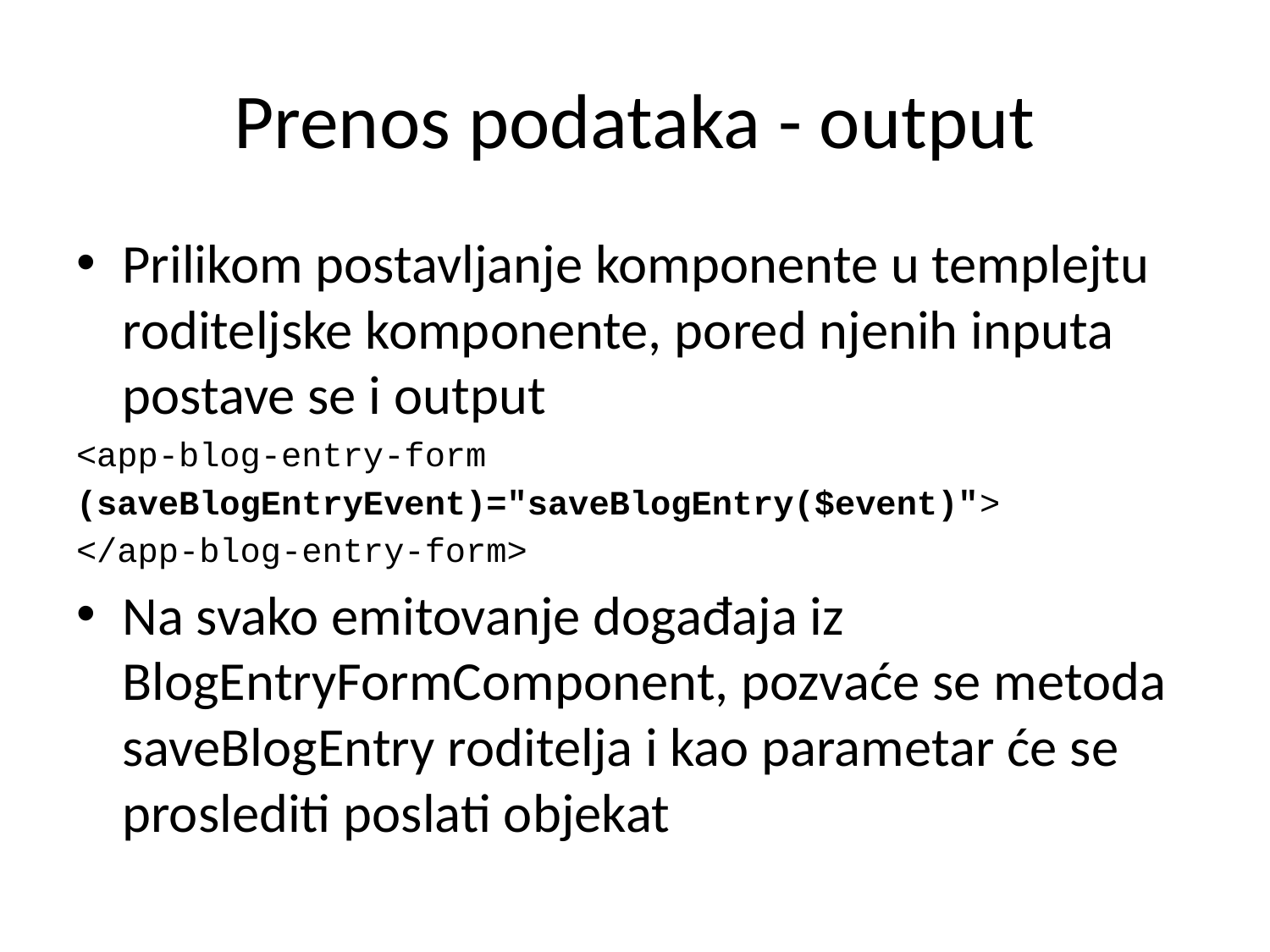

# Prenos podataka - output
Prilikom postavljanje komponente u templejtu roditeljske komponente, pored njenih inputa postave se i output
<app-blog-entry-form
(saveBlogEntryEvent)="saveBlogEntry($event)">
</app-blog-entry-form>
Na svako emitovanje događaja iz BlogEntryFormComponent, pozvaće se metoda saveBlogEntry roditelja i kao parametar će se proslediti poslati objekat